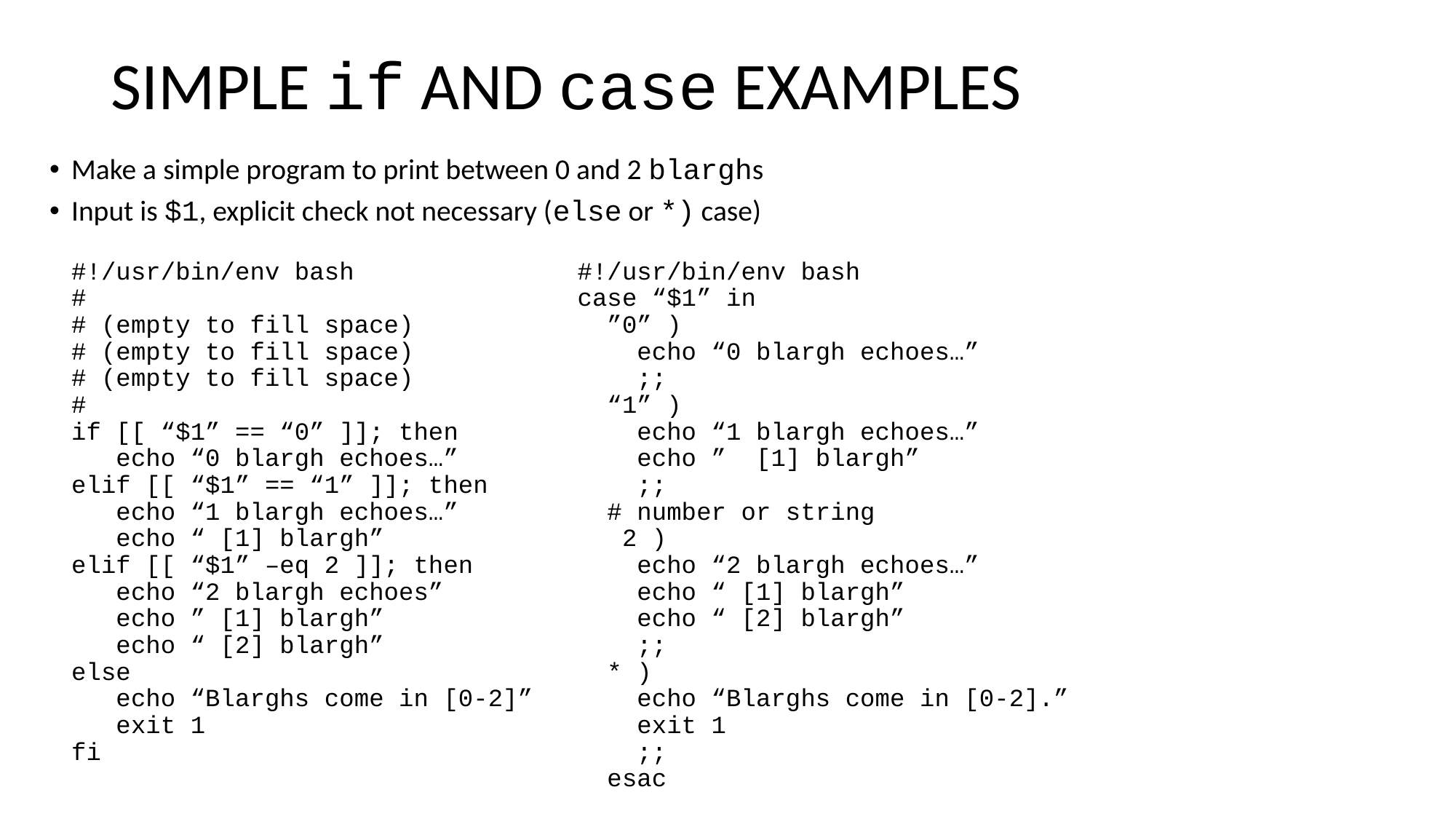

# SIMPLE if AND case EXAMPLES
Make a simple program to print between 0 and 2 blarghs
Input is $1, explicit check not necessary (else or *) case)
#!/usr/bin/env bash               #!/usr/bin/env bash
#                                 case “$1” in
# (empty to fill space)             ”0” )
# (empty to fill space)               echo “0 blargh echoes…”
# (empty to fill space)               ;;
#                                   “1” )
if [[ “$1” == “0” ]]; then            echo “1 blargh echoes…”
   echo “0 blargh echoes…”            echo ”  [1] blargh”
elif [[ “$1” == “1” ]]; then          ;;
   echo “1 blargh echoes…”          # number or string
   echo “ [1] blargh”                2 )
elif [[ “$1” –eq 2 ]]; then           echo “2 blargh echoes…”
   echo “2 blargh echoes”             echo “ [1] blargh”
   echo ” [1] blargh”                 echo “ [2] blargh”
   echo “ [2] blargh”                 ;;
else                                * )
   echo “Blarghs come in [0-2]”       echo “Blarghs come in [0-2].”
   exit 1                             exit 1
fi                                    ;;
                                    esac